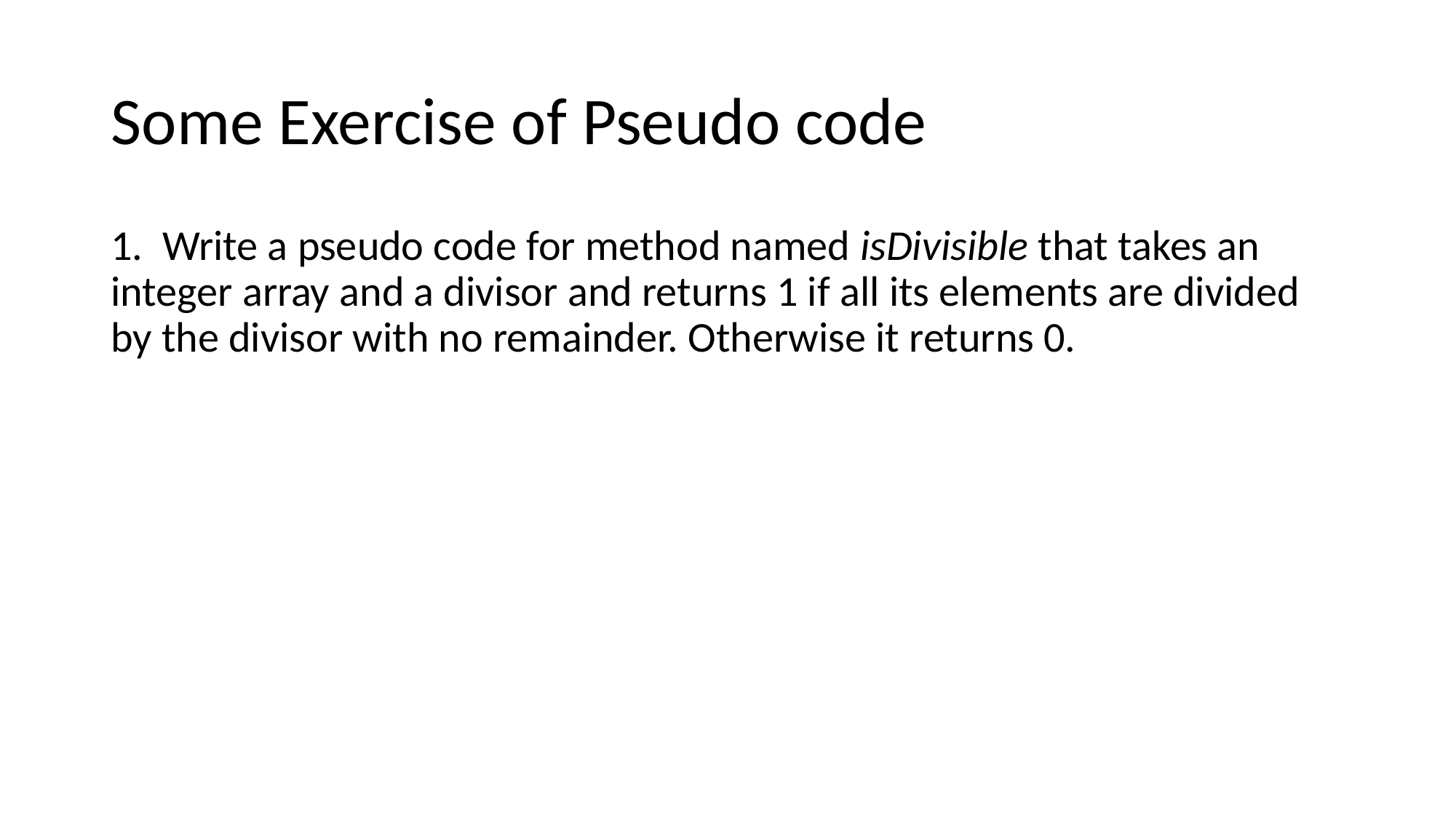

# Some Exercise of Pseudo code
1.  Write a pseudo code for method named isDivisible that takes an integer array and a divisor and returns 1 if all its elements are divided by the divisor with no remainder. Otherwise it returns 0.